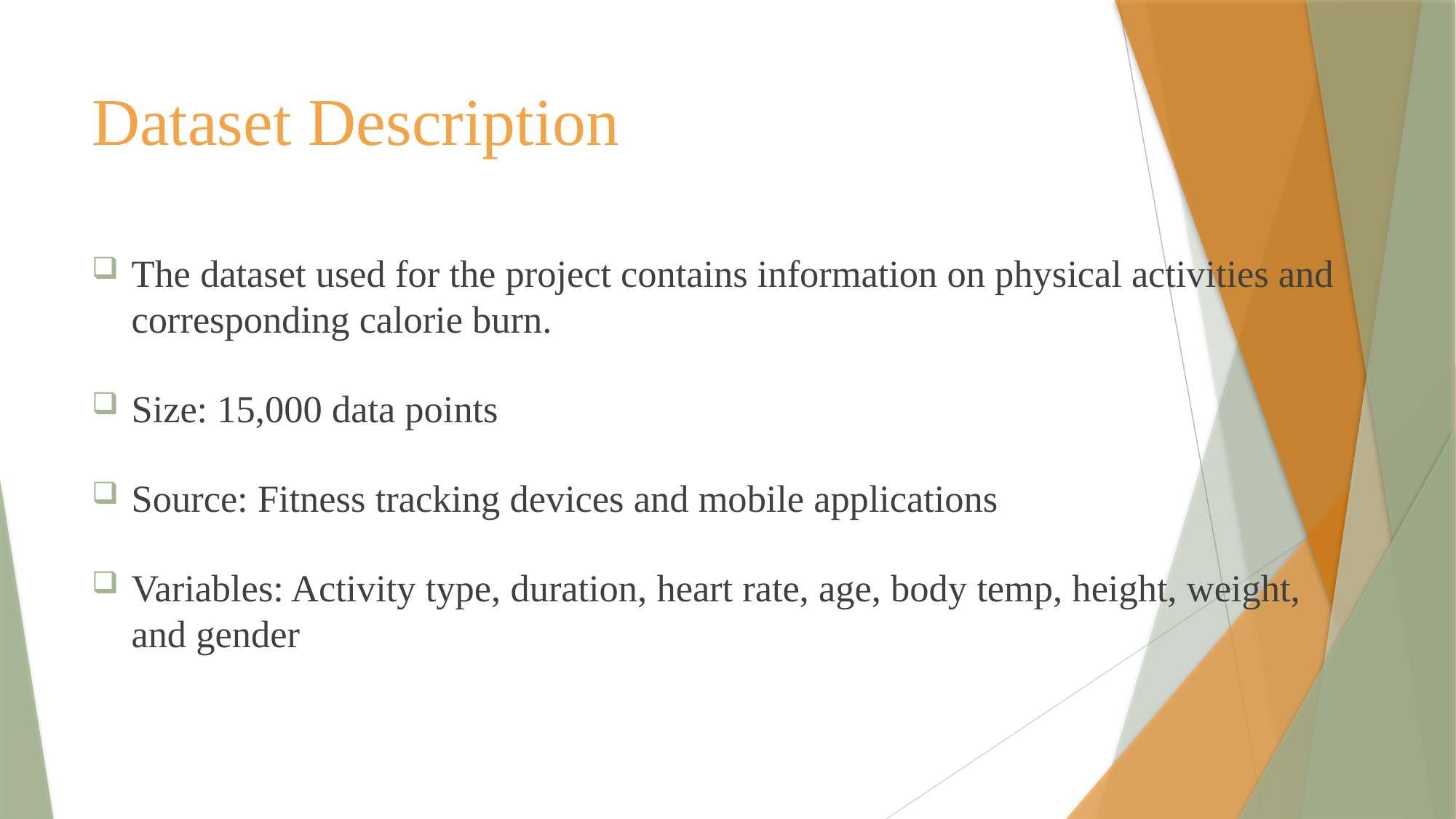

# Dataset Description
The dataset used for the project contains information on physical activities and corresponding calorie burn.

Size: 15,000 data points

Source: Fitness tracking devices and mobile applications

Variables: Activity type, duration, heart rate, age, body temp, height, weight, and gender